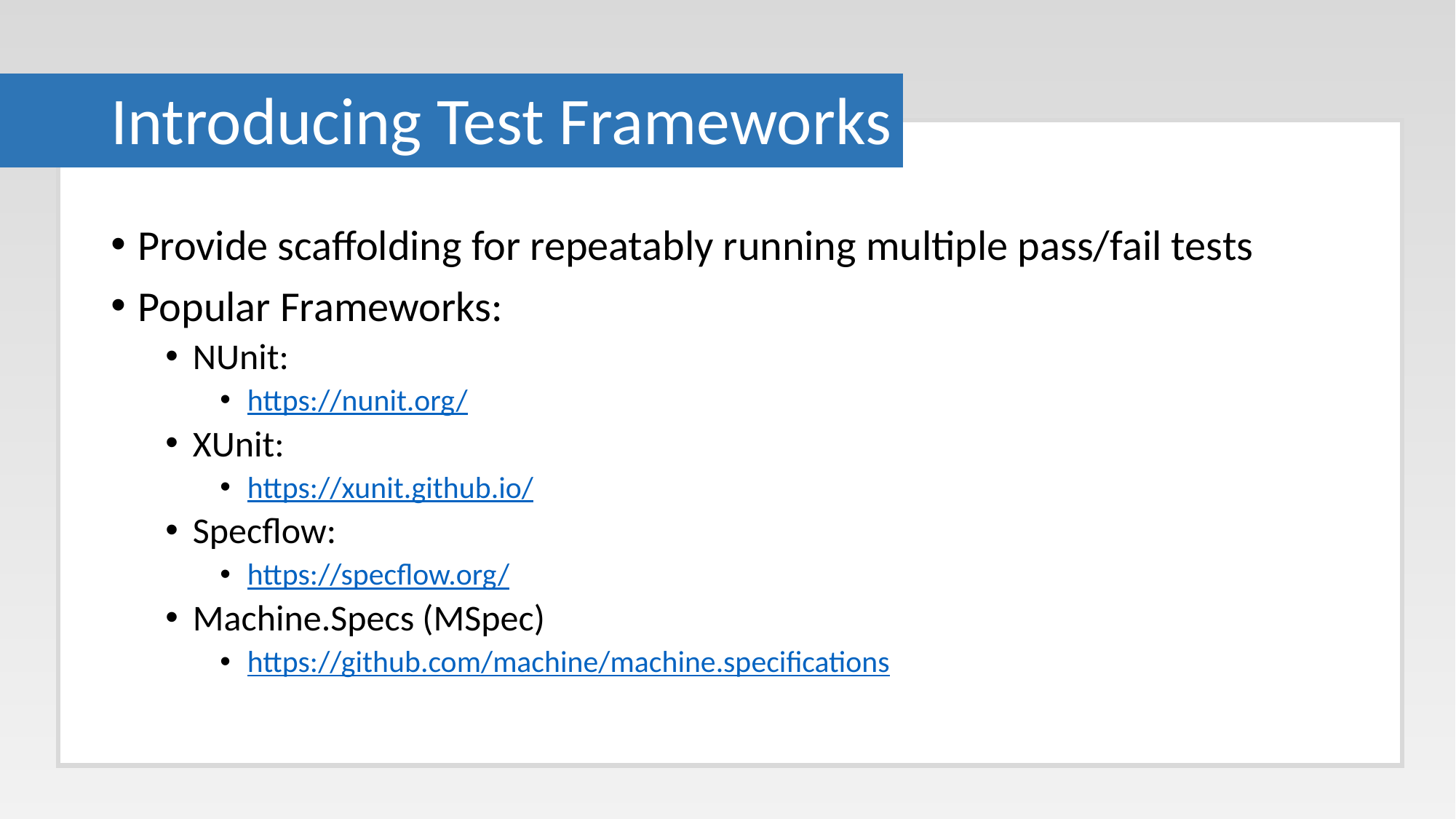

# Introducing Test Frameworks

Provide scaffolding for repeatably running multiple pass/fail tests
Popular Frameworks:
NUnit:
https://nunit.org/
XUnit:
https://xunit.github.io/
Specflow:
https://specflow.org/
Machine.Specs (MSpec)
https://github.com/machine/machine.specifications